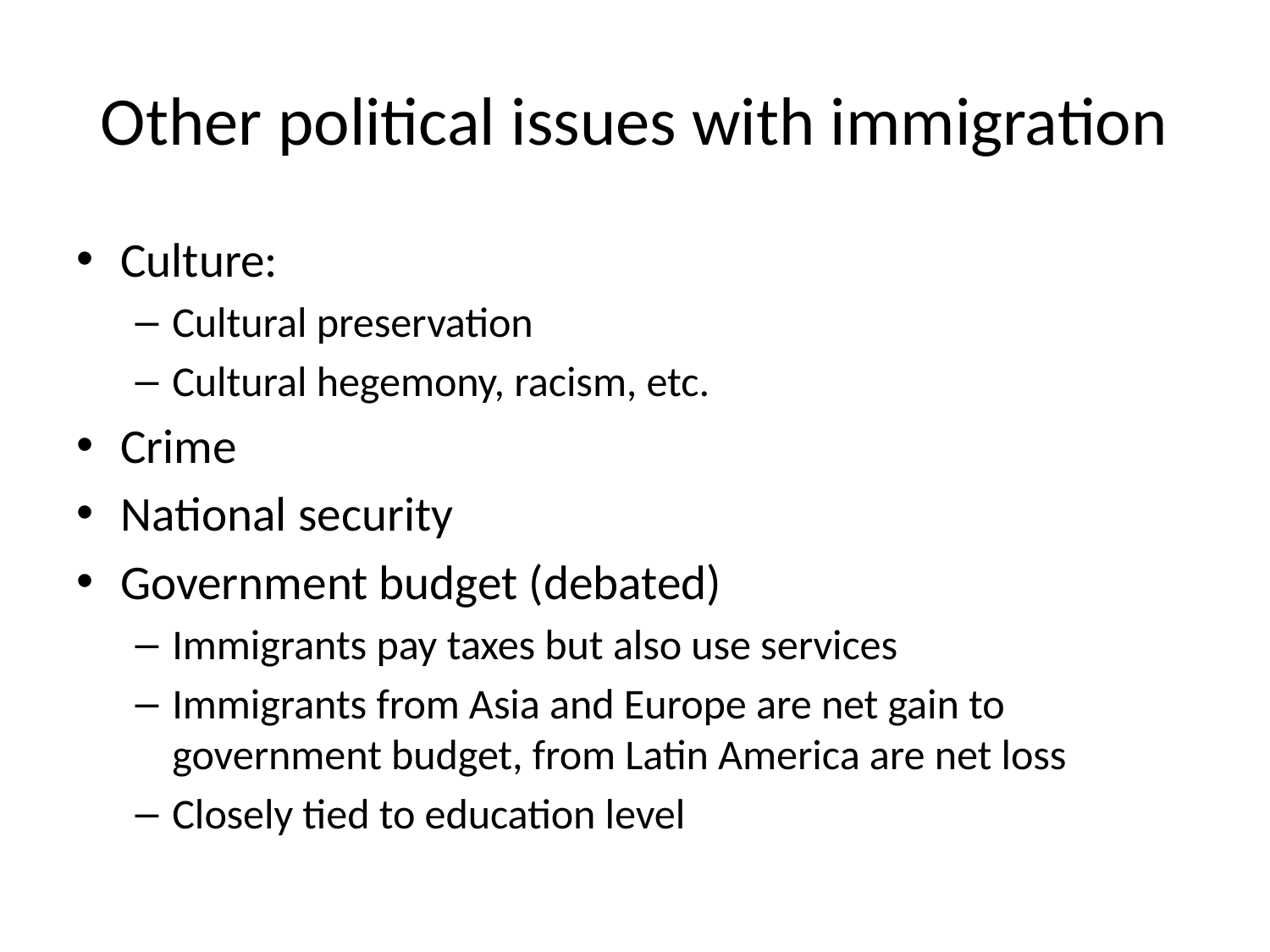

# Other political issues with immigration
Culture:
Cultural preservation
Cultural hegemony, racism, etc.
Crime
National security
Government budget (debated)
Immigrants pay taxes but also use services
Immigrants from Asia and Europe are net gain to government budget, from Latin America are net loss
Closely tied to education level